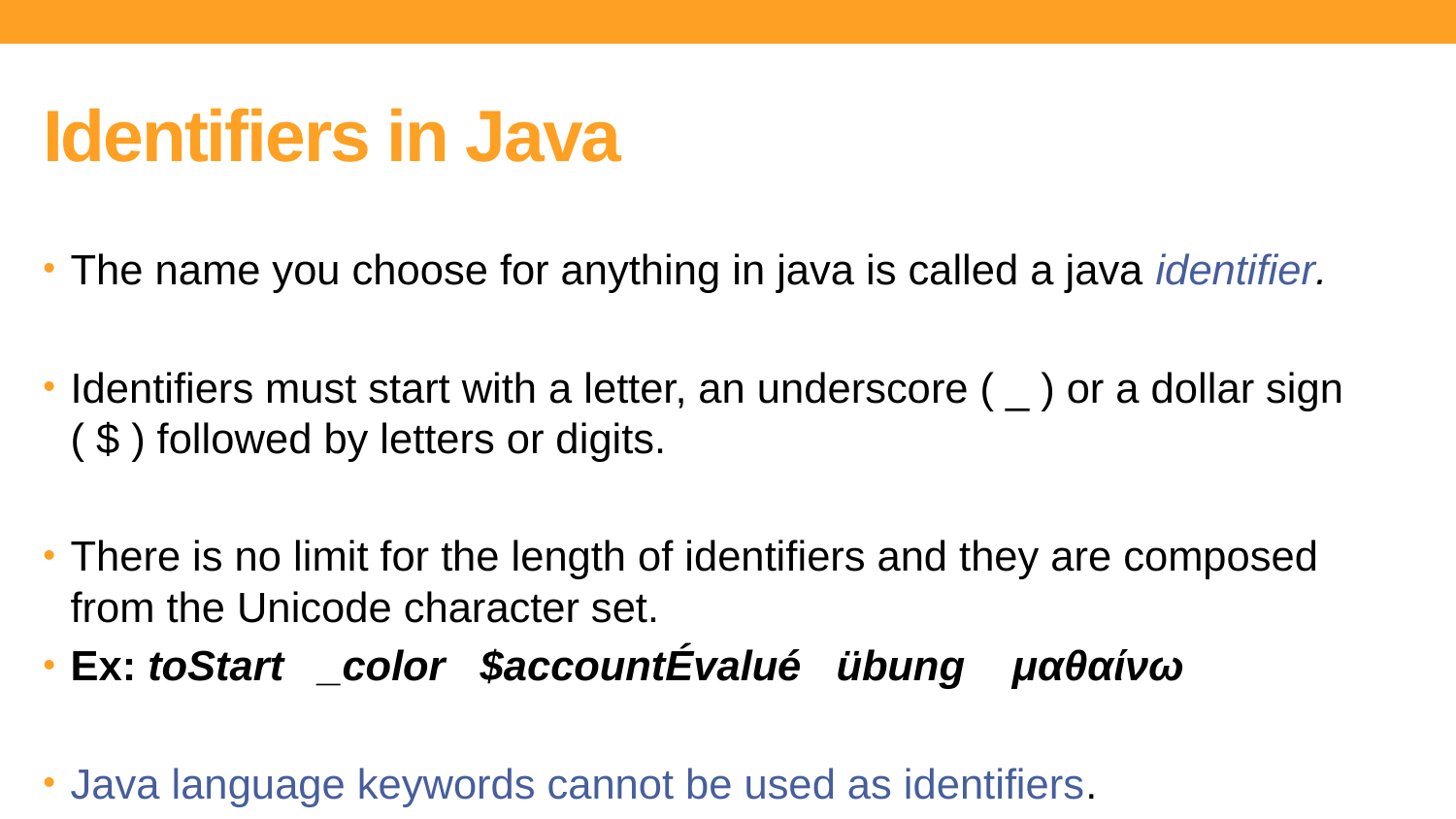

# Identifiers in Java
The name you choose for anything in java is called a java identifier.

Identifiers must start with a letter, an underscore ( _ ) or a dollar sign ( $ ) followed by letters or digits.

There is no limit for the length of identifiers and they are composed from the Unicode character set.
Ex: toStart   _color   $accountÉvalué   übung    μαθαίνω

Java language keywords cannot be used as identifiers.